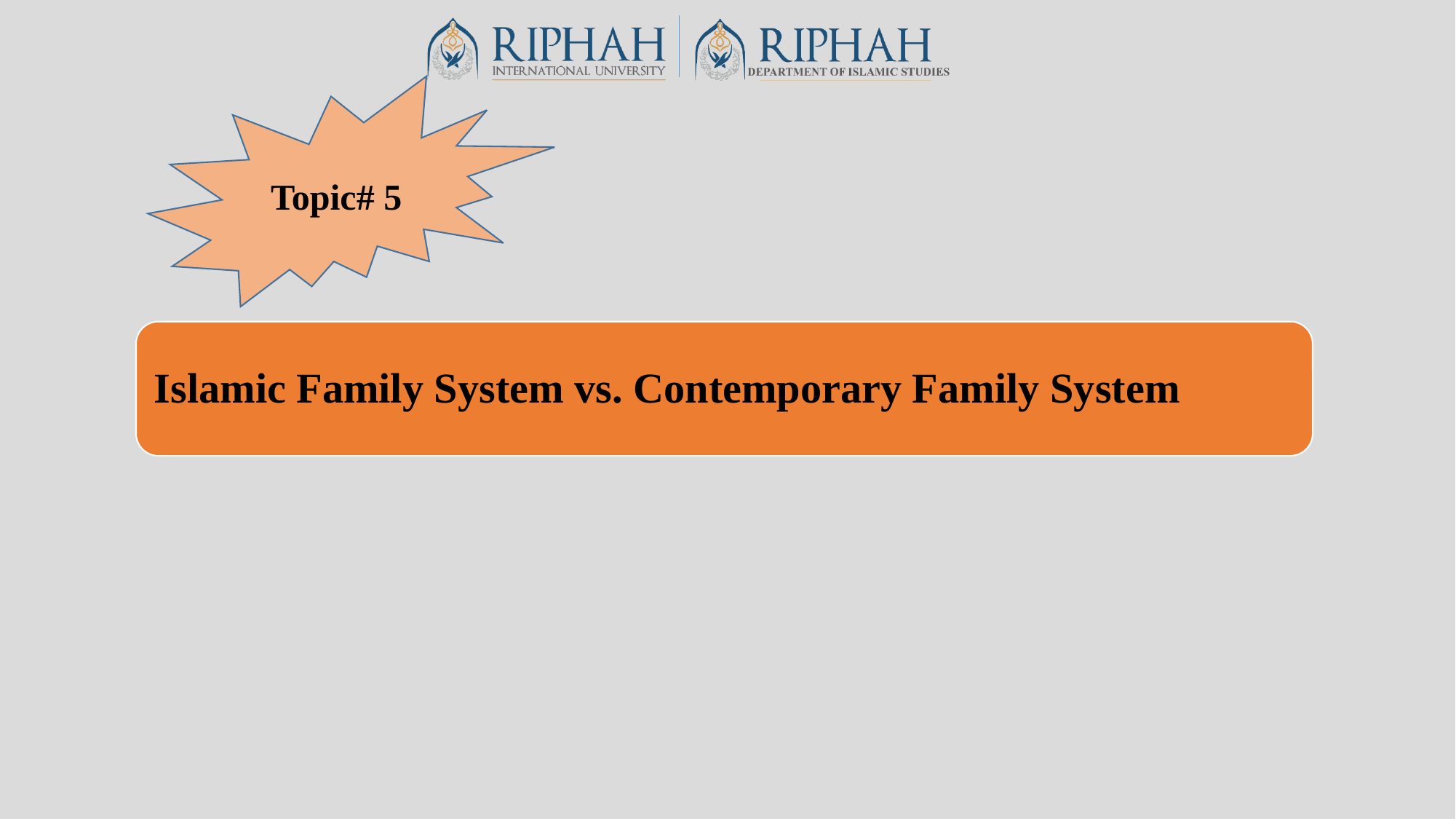

Topic# 5
Islamic Family System vs. Contemporary Family System